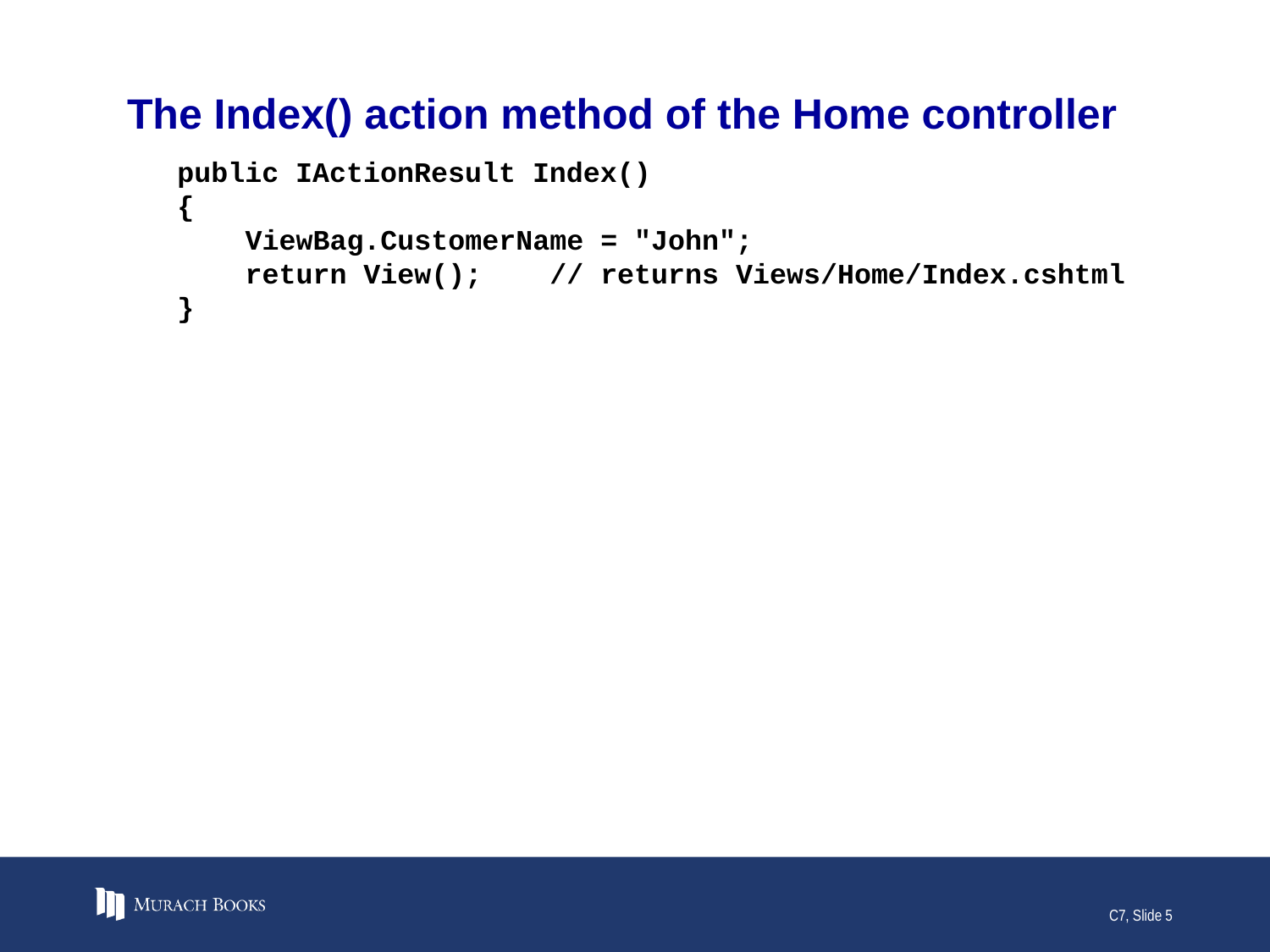

# The Index() action method of the Home controller
public IActionResult Index()
{
    ViewBag.CustomerName = "John";
    return View();    // returns Views/Home/Index.cshtml
}

C7, Slide 5